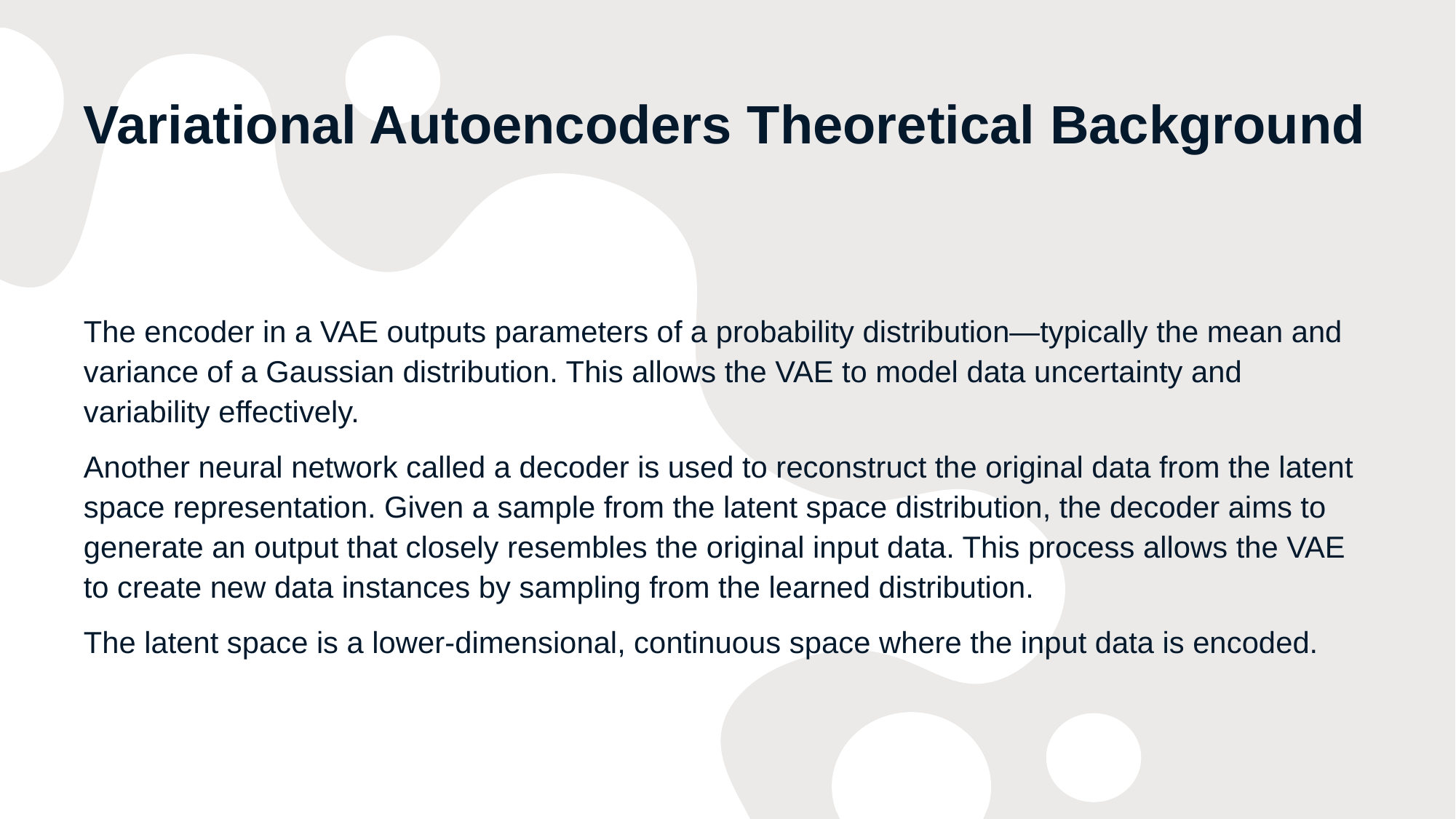

# Variational Autoencoders Theoretical Background

The encoder in a VAE outputs parameters of a probability distribution—typically the mean and variance of a Gaussian distribution. This allows the VAE to model data uncertainty and variability effectively.
Another neural network called a decoder is used to reconstruct the original data from the latent space representation. Given a sample from the latent space distribution, the decoder aims to generate an output that closely resembles the original input data. This process allows the VAE to create new data instances by sampling from the learned distribution.
The latent space is a lower-dimensional, continuous space where the input data is encoded.